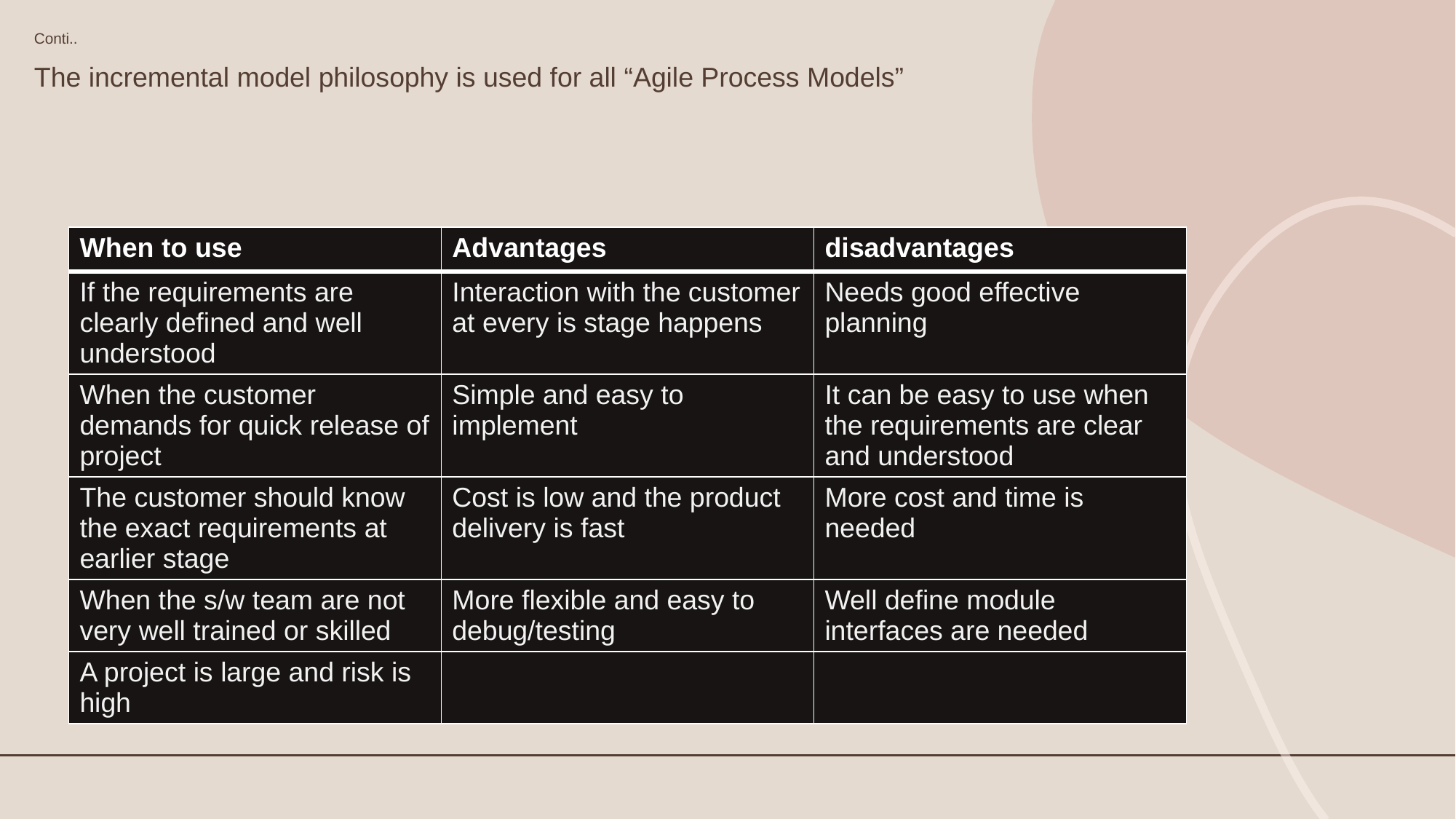

# Conti.. The incremental model philosophy is used for all “Agile Process Models”
| When to use | Advantages | disadvantages |
| --- | --- | --- |
| If the requirements are clearly defined and well understood | Interaction with the customer at every is stage happens | Needs good effective planning |
| When the customer demands for quick release of project | Simple and easy to implement | It can be easy to use when the requirements are clear and understood |
| The customer should know the exact requirements at earlier stage | Cost is low and the product delivery is fast | More cost and time is needed |
| When the s/w team are not very well trained or skilled | More flexible and easy to debug/testing | Well define module interfaces are needed |
| A project is large and risk is high |  |  |